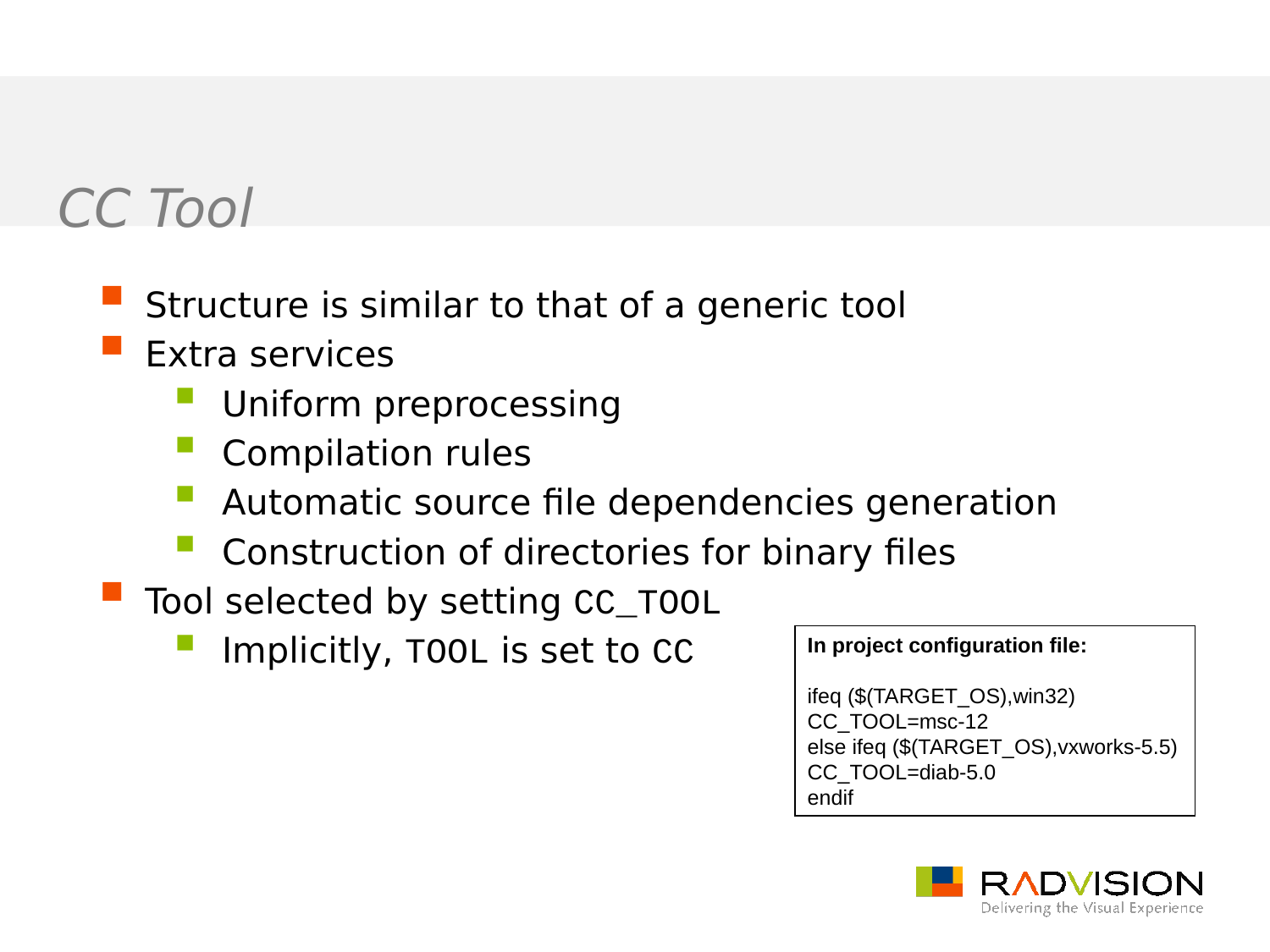

# CC Tool
Structure is similar to that of a generic tool
Extra services
Uniform preprocessing
Compilation rules
Automatic source file dependencies generation
Construction of directories for binary files
Tool selected by setting CC_TOOL
Implicitly, TOOL is set to CC
In project configuration file:

ifeq ($(TARGET_OS),win32)
CC_TOOL=msc-12
else ifeq ($(TARGET_OS),vxworks-5.5)
CC_TOOL=diab-5.0
endif